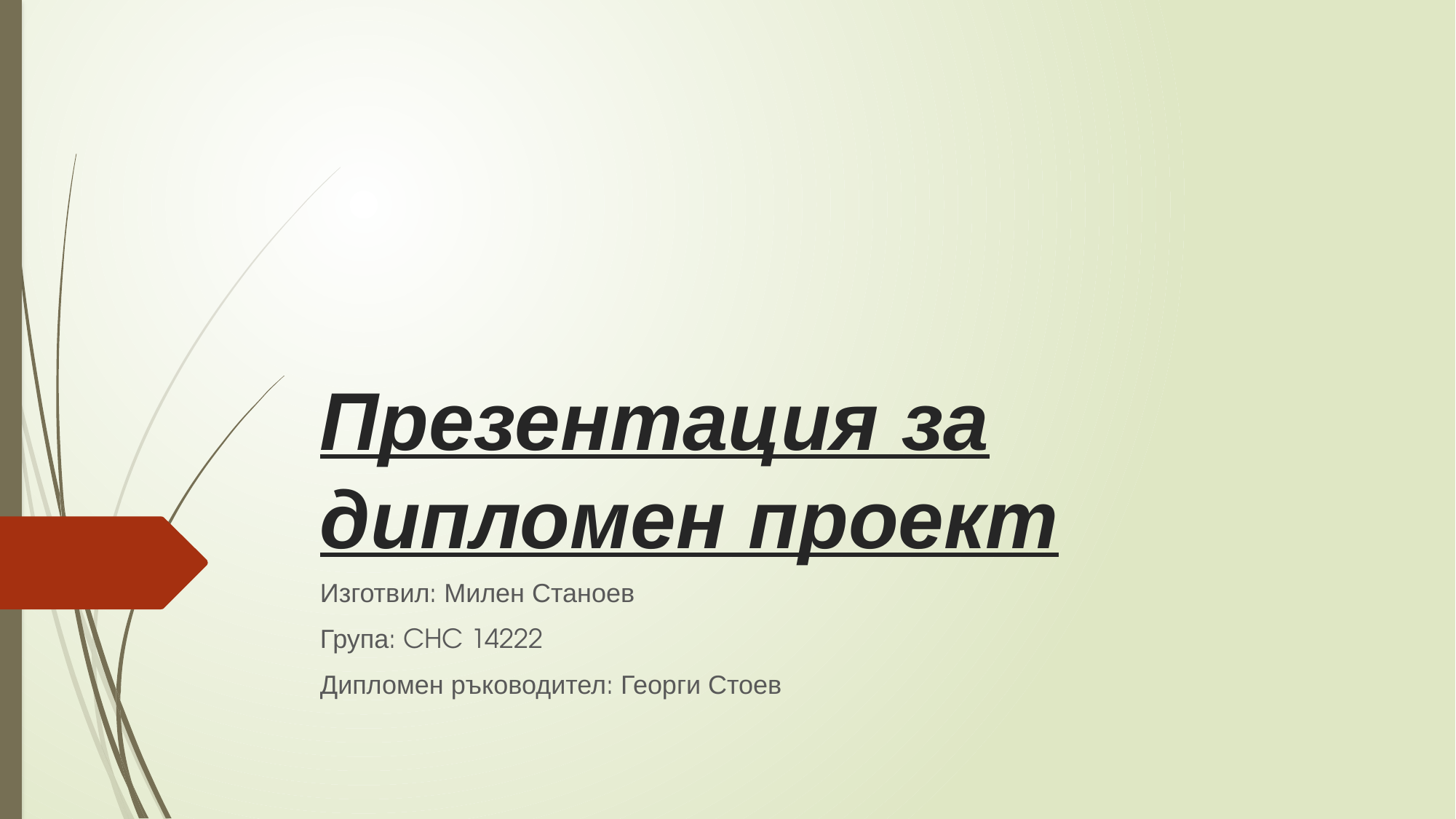

# Презентация за дипломен проект
Изготвил: Милен Станоев
Група: CHC 14222
Дипломен ръководител: Георги Стоев